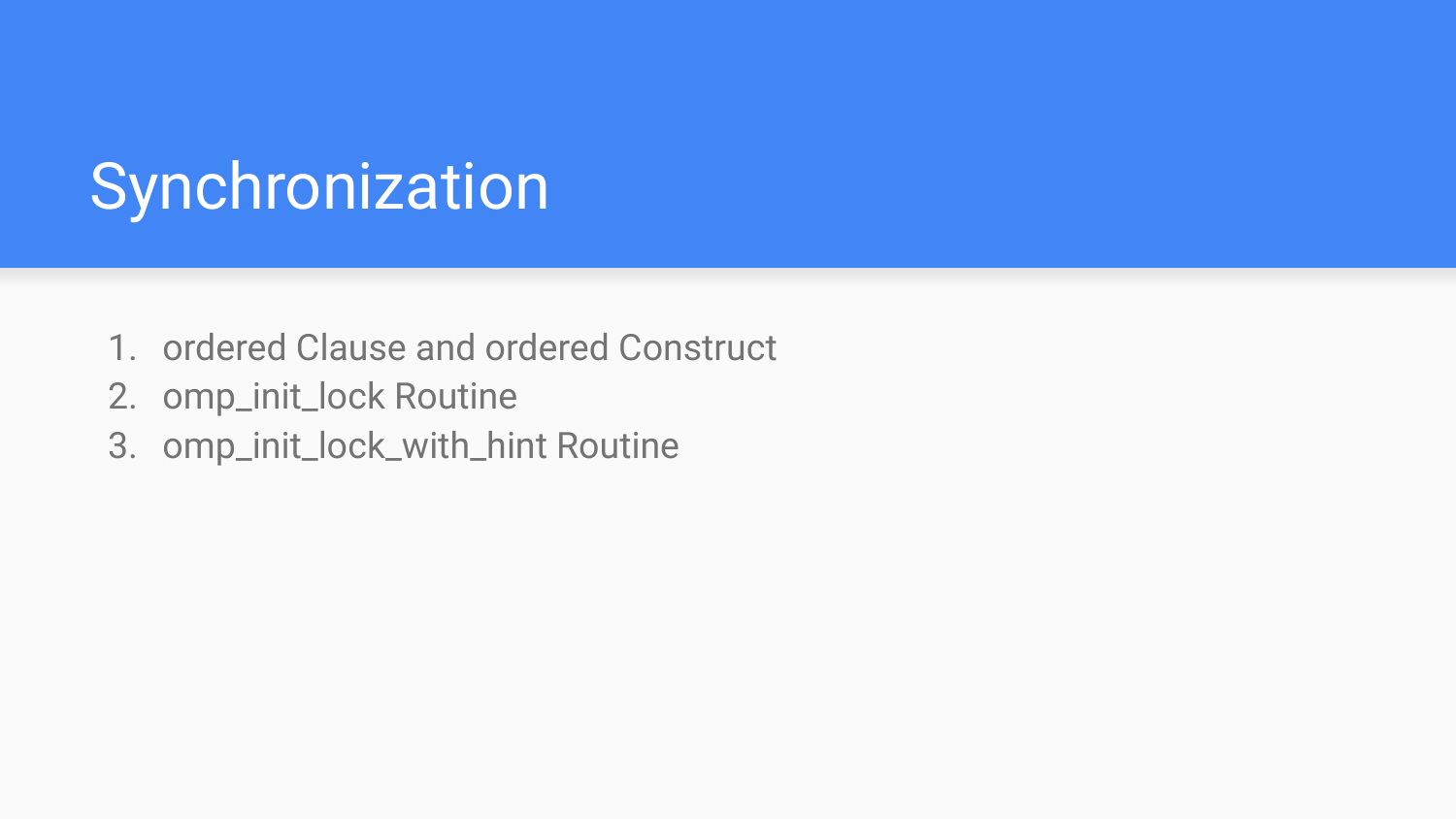

# Synchronization
ordered Clause and ordered Construct
omp_init_lock Routine
omp_init_lock_with_hint Routine